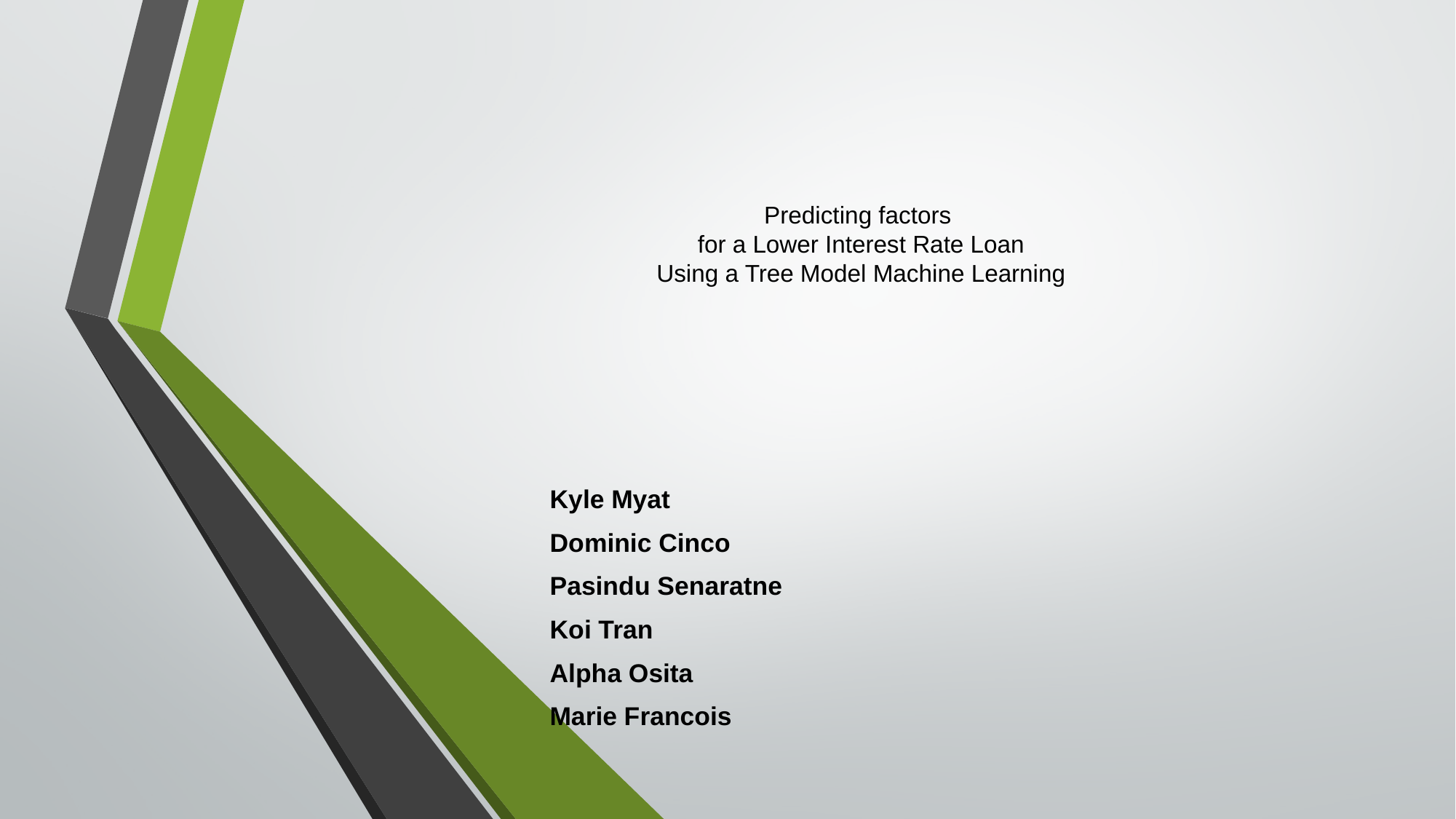

# Predicting factors for a Lower Interest Rate Loan Using a Tree Model Machine Learning
Kyle Myat
Dominic Cinco
Pasindu Senaratne
Koi Tran
Alpha Osita
Marie Francois